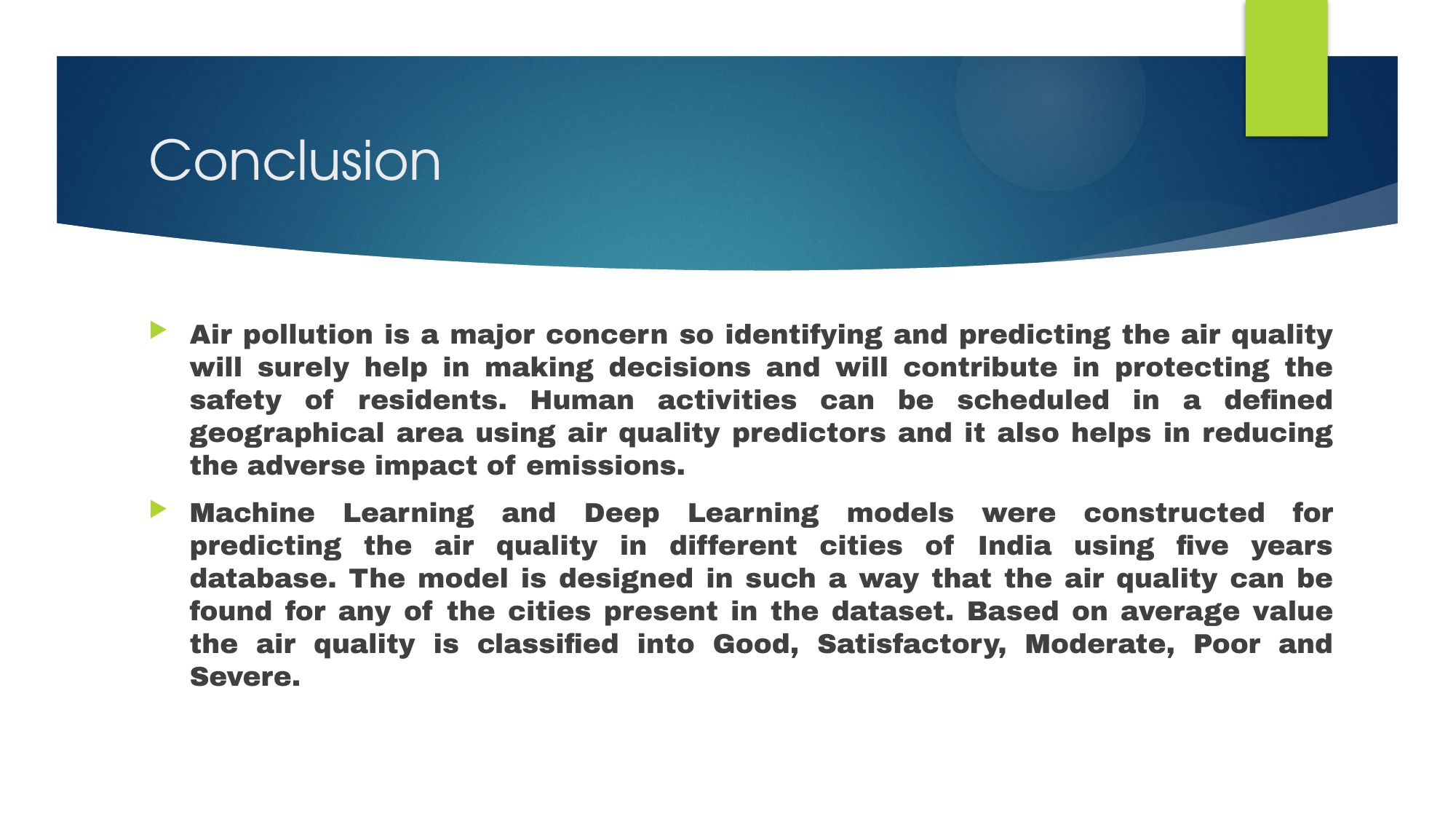

# Conclusion
Air pollution is a major concern so identifying and predicting the air quality will surely help in making decisions and will contribute in protecting the safety of residents. Human activities can be scheduled in a defined geographical area using air quality predictors and it also helps in reducing the adverse impact of emissions.
Machine Learning and Deep Learning models were constructed for predicting the air quality in different cities of India using five years database. The model is designed in such a way that the air quality can be found for any of the cities present in the dataset. Based on average value the air quality is classified into Good, Satisfactory, Moderate, Poor and Severe.